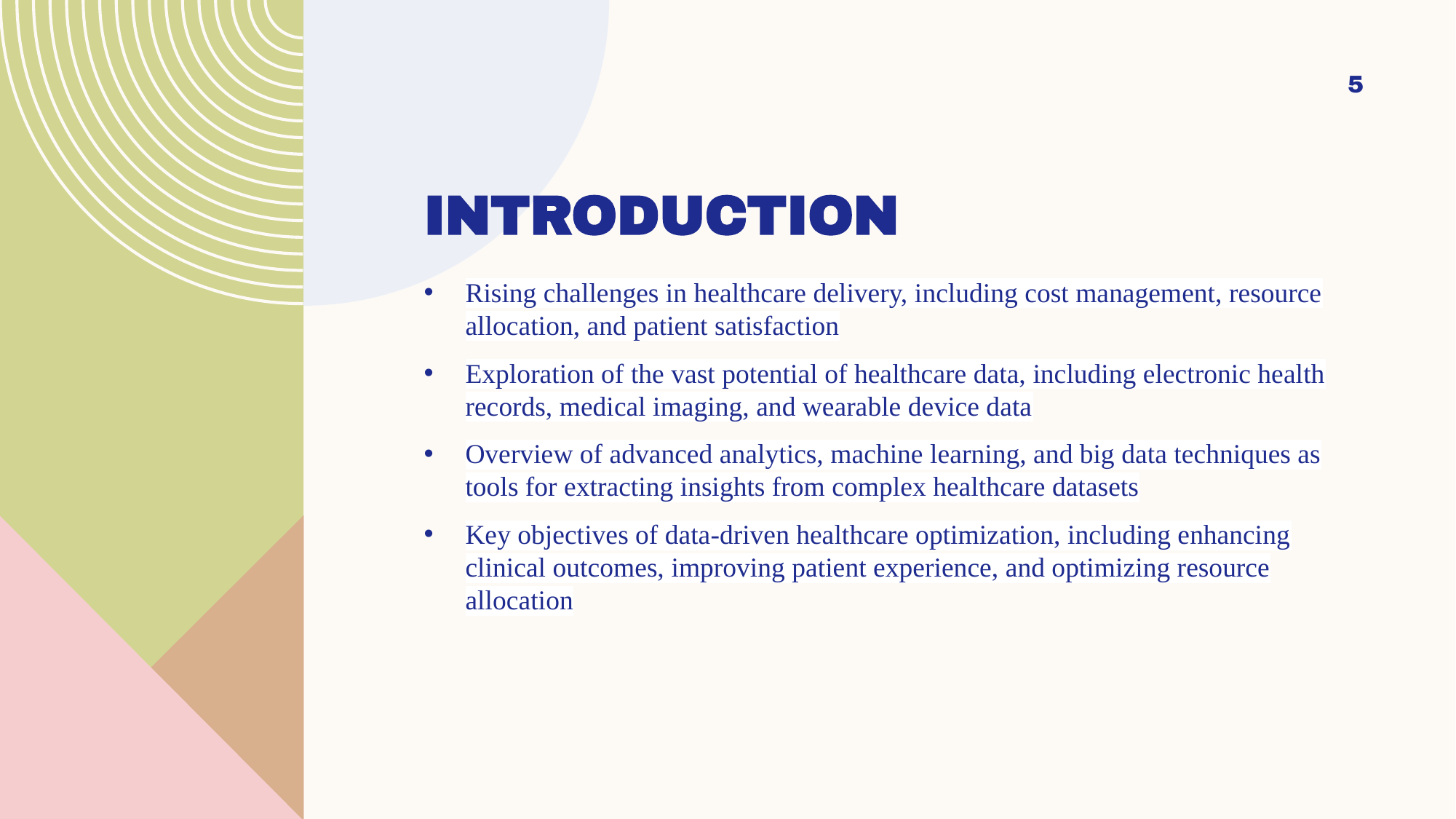

5
# Introduction
Rising challenges in healthcare delivery, including cost management, resource allocation, and patient satisfaction
Exploration of the vast potential of healthcare data, including electronic health records, medical imaging, and wearable device data
Overview of advanced analytics, machine learning, and big data techniques as tools for extracting insights from complex healthcare datasets
Key objectives of data-driven healthcare optimization, including enhancing clinical outcomes, improving patient experience, and optimizing resource allocation